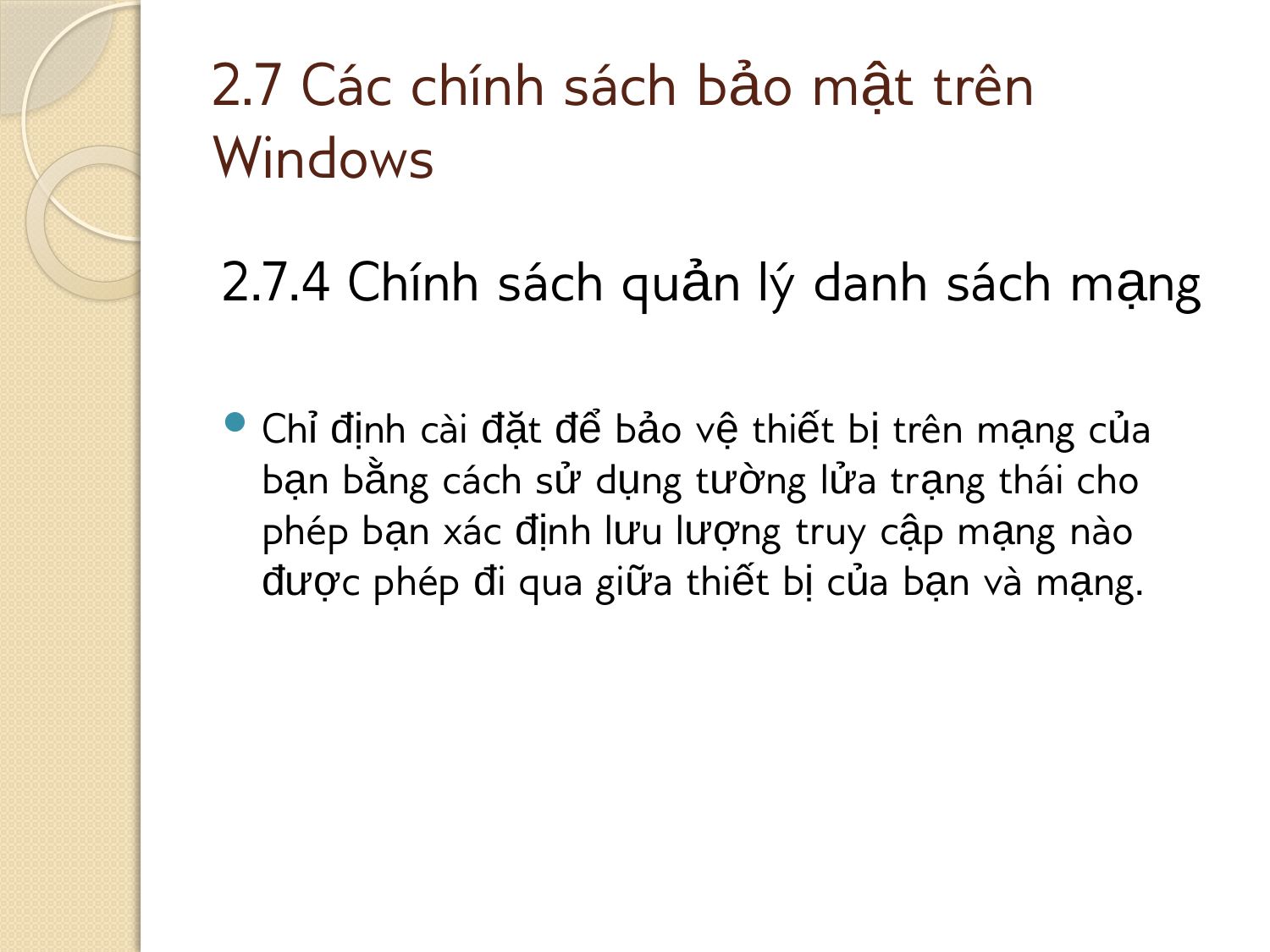

# 2.7 Các chính sách bảo mật trên Windows
2.7.4 Chính sách quản lý danh sách mạng

Chỉ định cài đặt để bảo vệ thiết bị trên mạng của bạn bằng cách sử dụng tường lửa trạng thái cho phép bạn xác định lưu lượng truy cập mạng nào được phép đi qua giữa thiết bị của bạn và mạng.